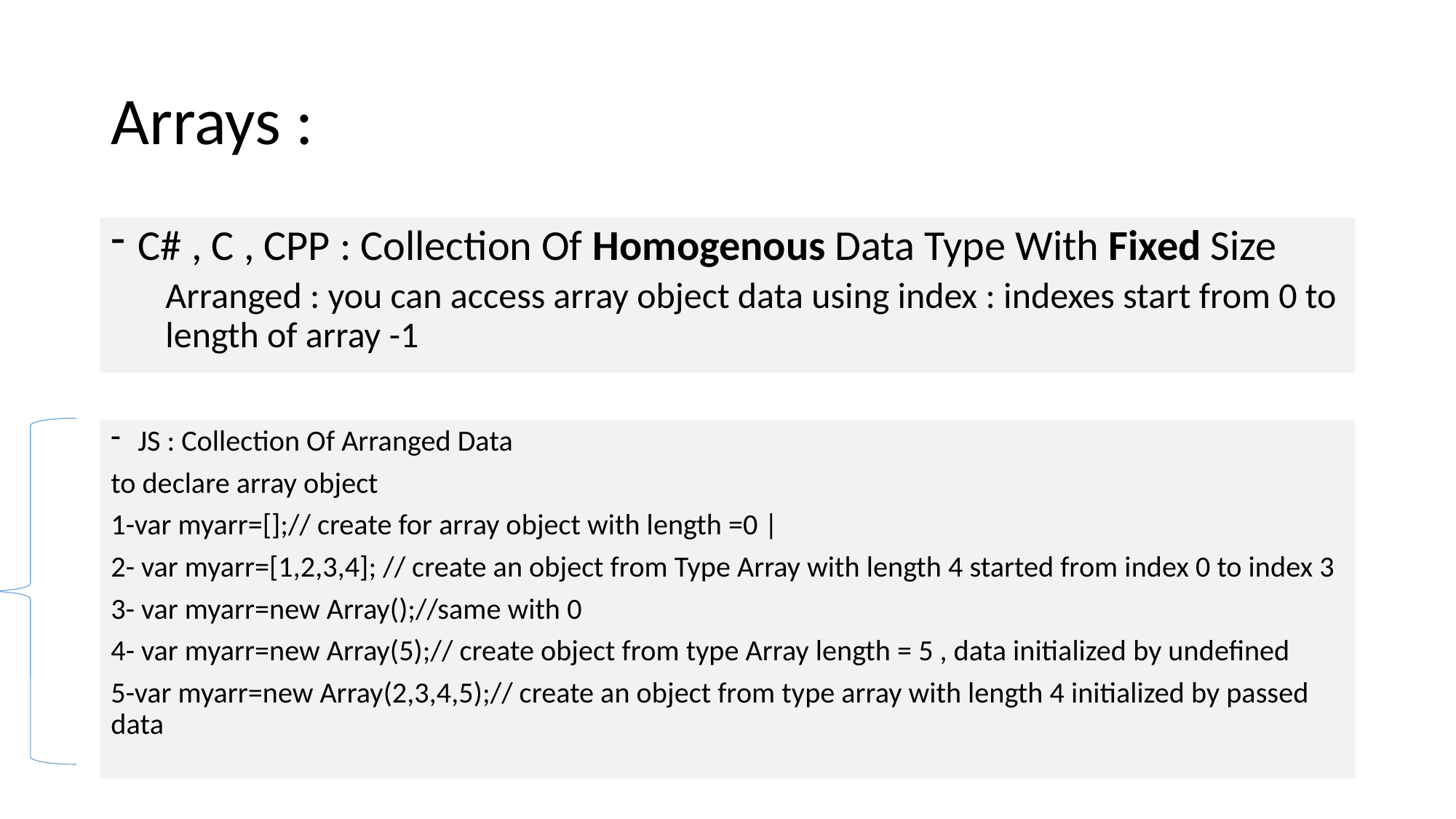

# Arrays :
C# , C , CPP : Collection Of Homogenous Data Type With Fixed Size
Arranged : you can access array object data using index : indexes start from 0 to length of array -1

JS : Collection Of Arranged Data
to declare array object
1-var myarr=[];// create for array object with length =0 |
2- var myarr=[1,2,3,4]; // create an object from Type Array with length 4 started from index 0 to index 3
3- var myarr=new Array();//same with 0
4- var myarr=new Array(5);// create object from type Array length = 5 , data initialized by undefined
5-var myarr=new Array(2,3,4,5);// create an object from type array with length 4 initialized by passed data
Dense Array